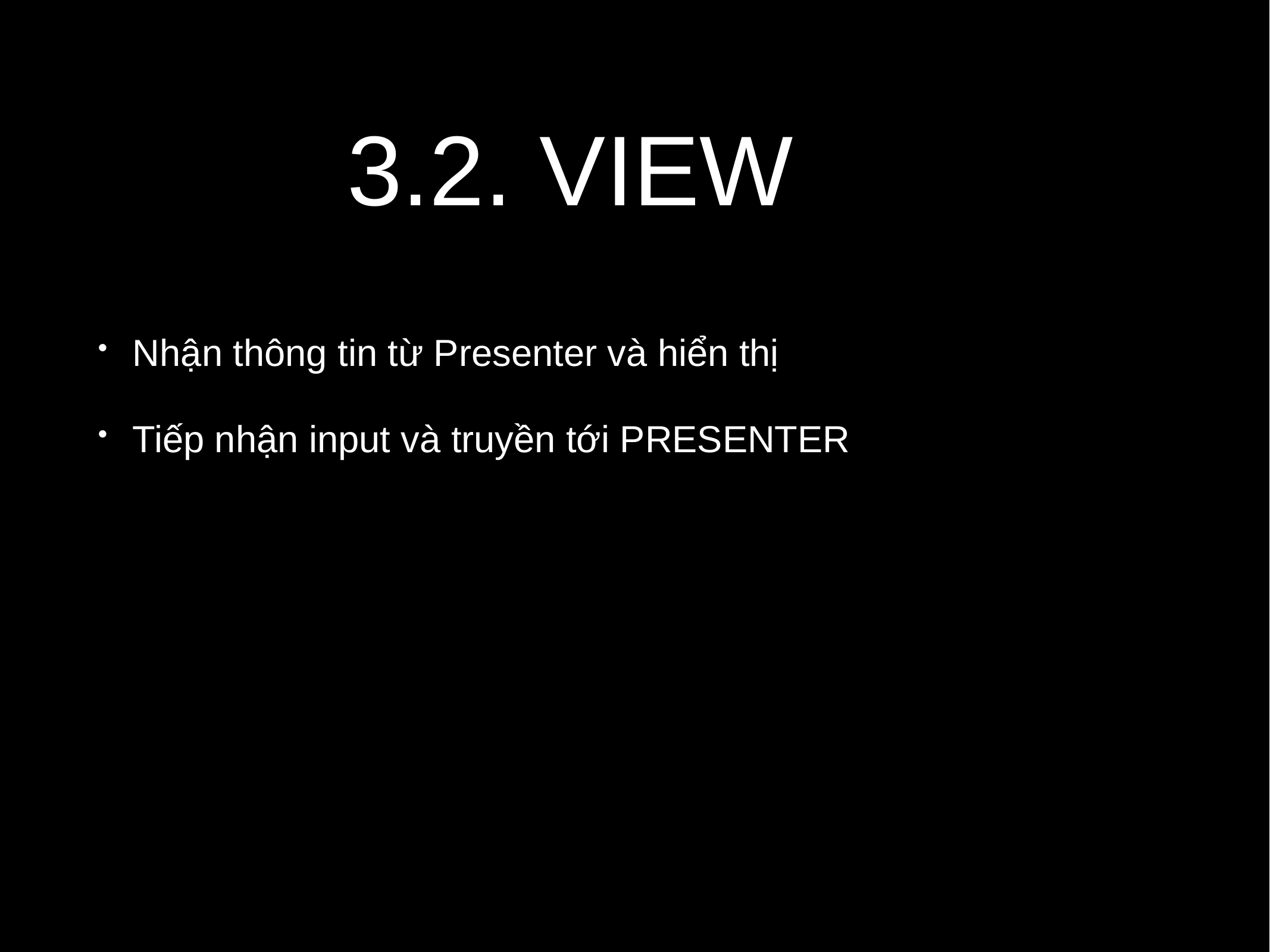

# 3.2. VIEW

Nhận thông tin từ Presenter và hiển thị
Tiếp nhận input và truyền tới PRESENTER